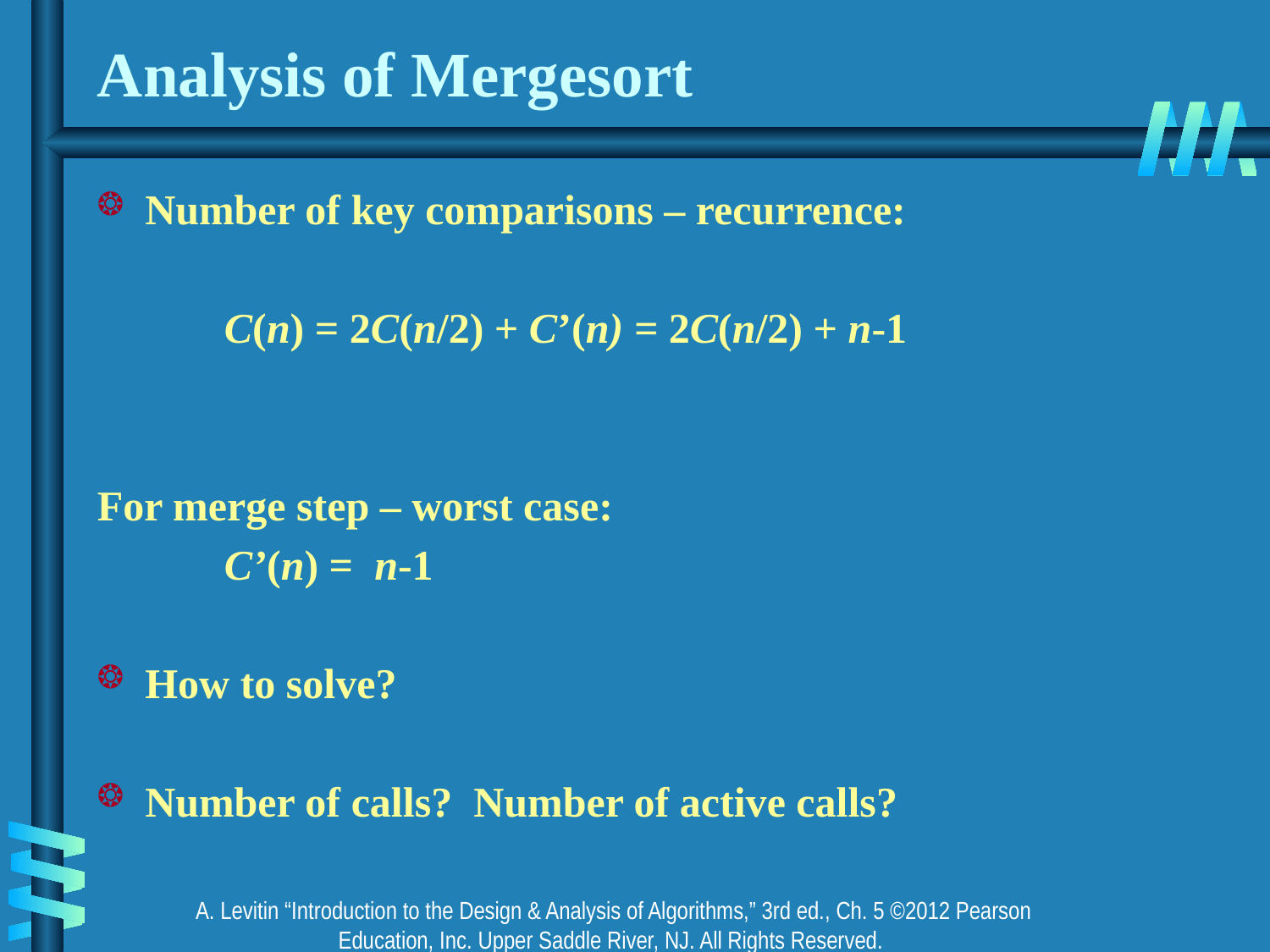

# Analysis of Mergesort
Number of key comparisons – recurrence:

	C(n) = 2C(n/2) + C’(n) = 2C(n/2) + n-1

For merge step – worst case:
	C’(n) =  n-1

How to solve?

Number of calls?  Number of active calls?
A. Levitin “Introduction to the Design & Analysis of Algorithms,” 3rd ed., Ch. 5 ©2012 Pearson Education, Inc. Upper Saddle River, NJ. All Rights Reserved.
10